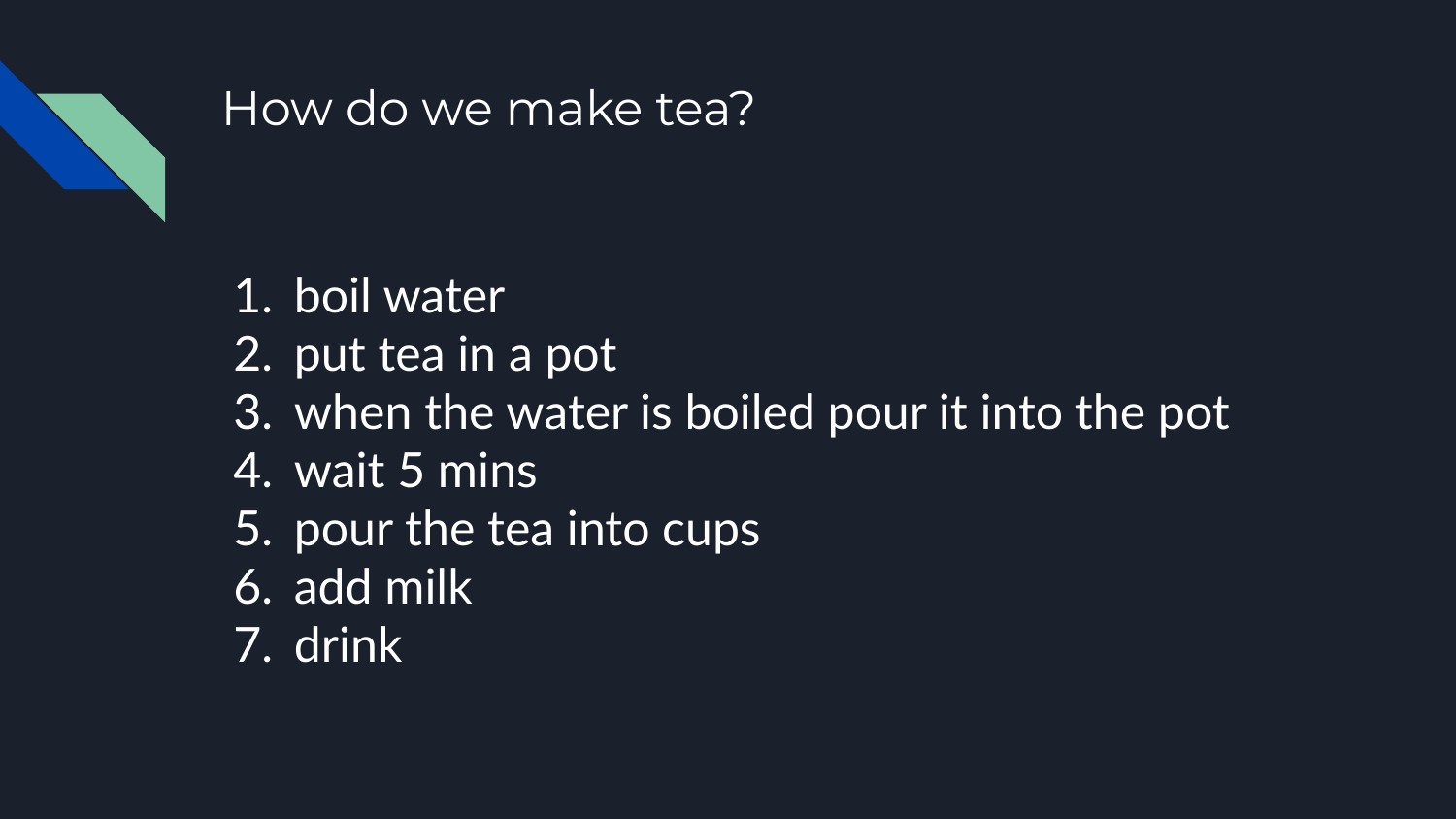

# How do we make tea?
boil water
put tea in a pot
when the water is boiled pour it into the pot
wait 5 mins
pour the tea into cups
add milk
drink